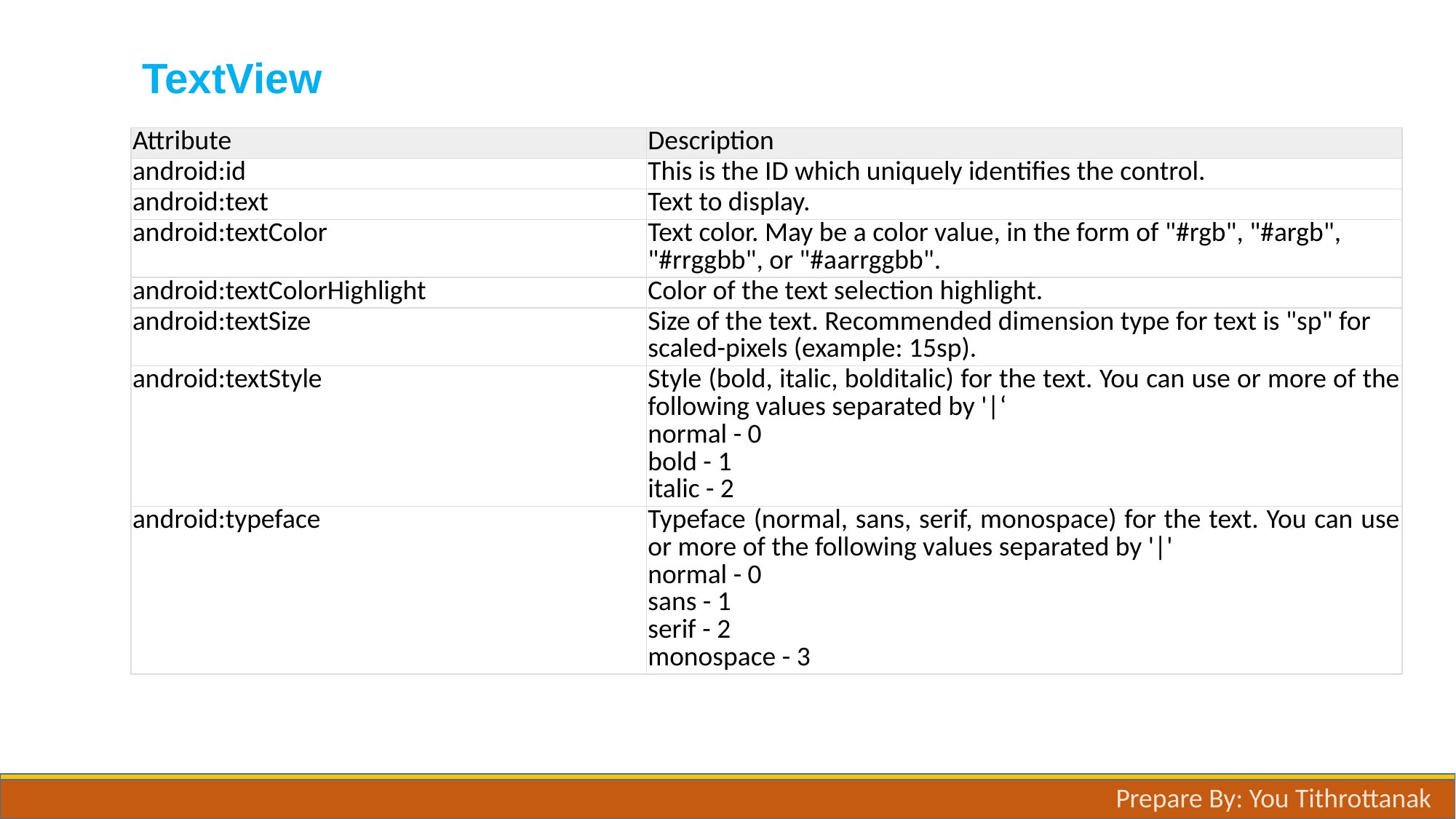

# TextView
| Attribute | Description |
| --- | --- |
| android:id | This is the ID which uniquely identifies the control. |
| android:text | Text to display. |
| android:textColor | Text color. May be a color value, in the form of "#rgb", "#argb", "#rrggbb", or "#aarrggbb". |
| android:textColorHighlight | Color of the text selection highlight. |
| android:textSize | Size of the text. Recommended dimension type for text is "sp" for scaled-pixels (example: 15sp). |
| android:textStyle | Style (bold, italic, bolditalic) for the text. You can use or more of the following values separated by '|‘ normal - 0 bold - 1 italic - 2 |
| android:typeface | Typeface (normal, sans, serif, monospace) for the text. You can use or more of the following values separated by '|' normal - 0 sans - 1 serif - 2 monospace - 3 |
Prepare By: You Tithrottanak